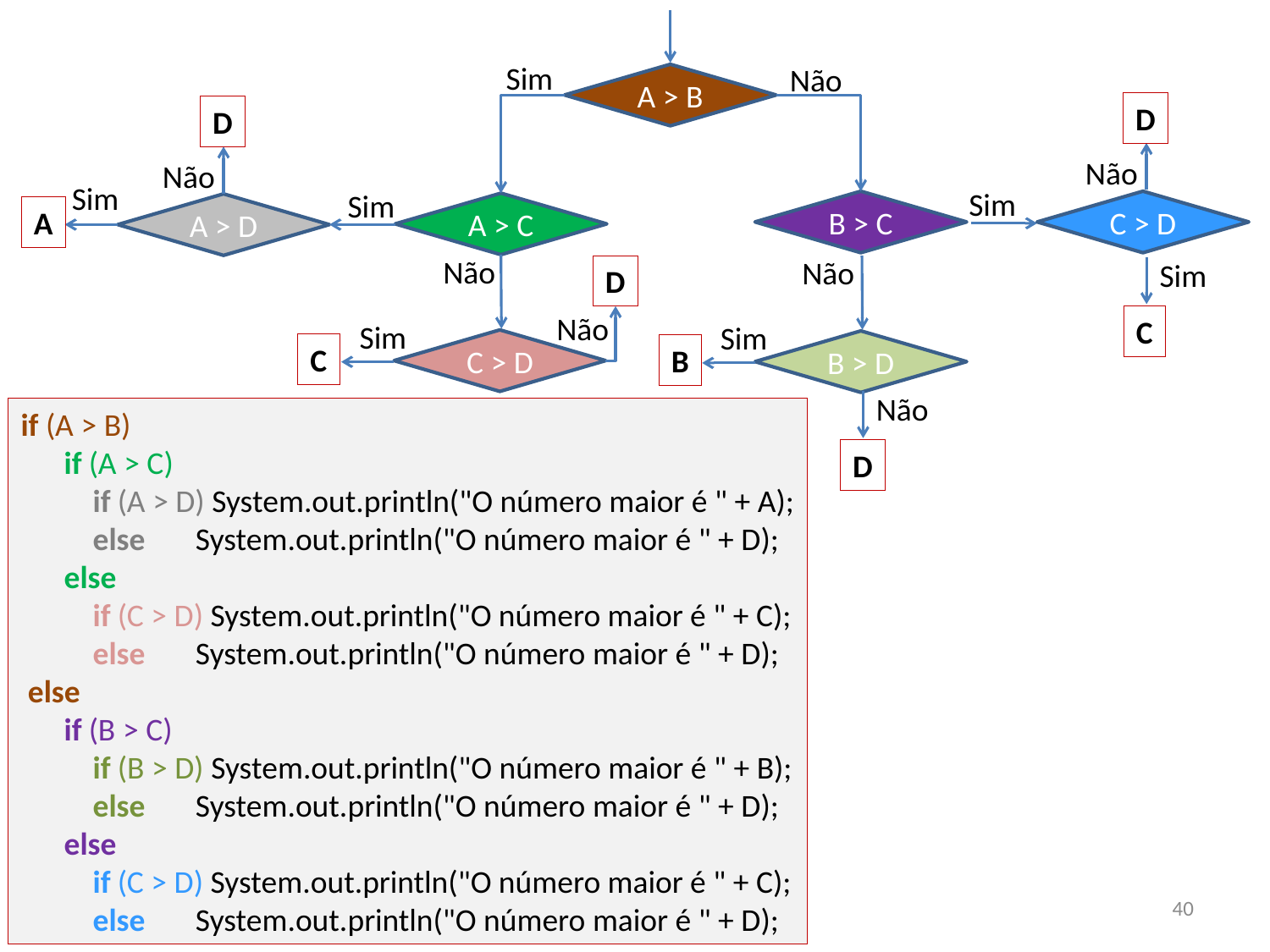

Sim
Não
A > B
D
D
Não
Não
Sim
Sim
Sim
C > D
B > C
A > C
A > D
A
Não
Não
Sim
D
Não
C
Sim
Sim
C > D
B > D
C
B
Não
D
if (A > B)
      if (A > C)
          if (A > D) System.out.println("O número maior é " + A);
          else       System.out.println("O número maior é " + D);
      else
          if (C > D) System.out.println("O número maior é " + C);
          else       System.out.println("O número maior é " + D);
 else
      if (B > C)
          if (B > D) System.out.println("O número maior é " + B);
          else       System.out.println("O número maior é " + D);
      else
          if (C > D) System.out.println("O número maior é " + C);
          else       System.out.println("O número maior é " + D);
Valeri Skliarov                                                                      2014/2015
40